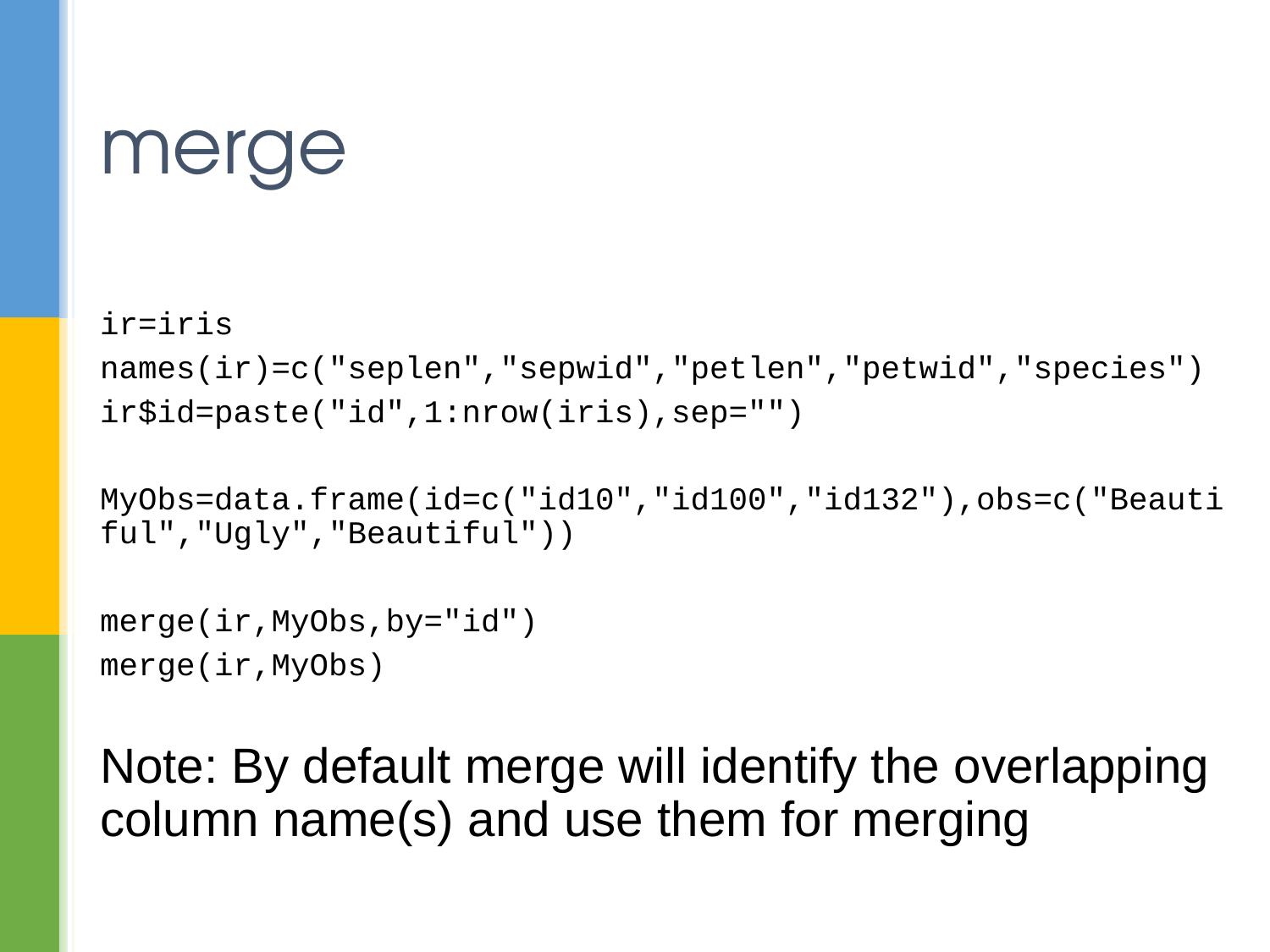

# merge

ir=iris
names(ir)=c("seplen","sepwid","petlen","petwid","species")
ir$id=paste("id",1:nrow(iris),sep="")

MyObs=data.frame(id=c("id10","id100","id132"),obs=c("Beautiful","Ugly","Beautiful"))

merge(ir,MyObs,by="id")
merge(ir,MyObs)

Note: By default merge will identify the overlapping column name(s) and use them for merging